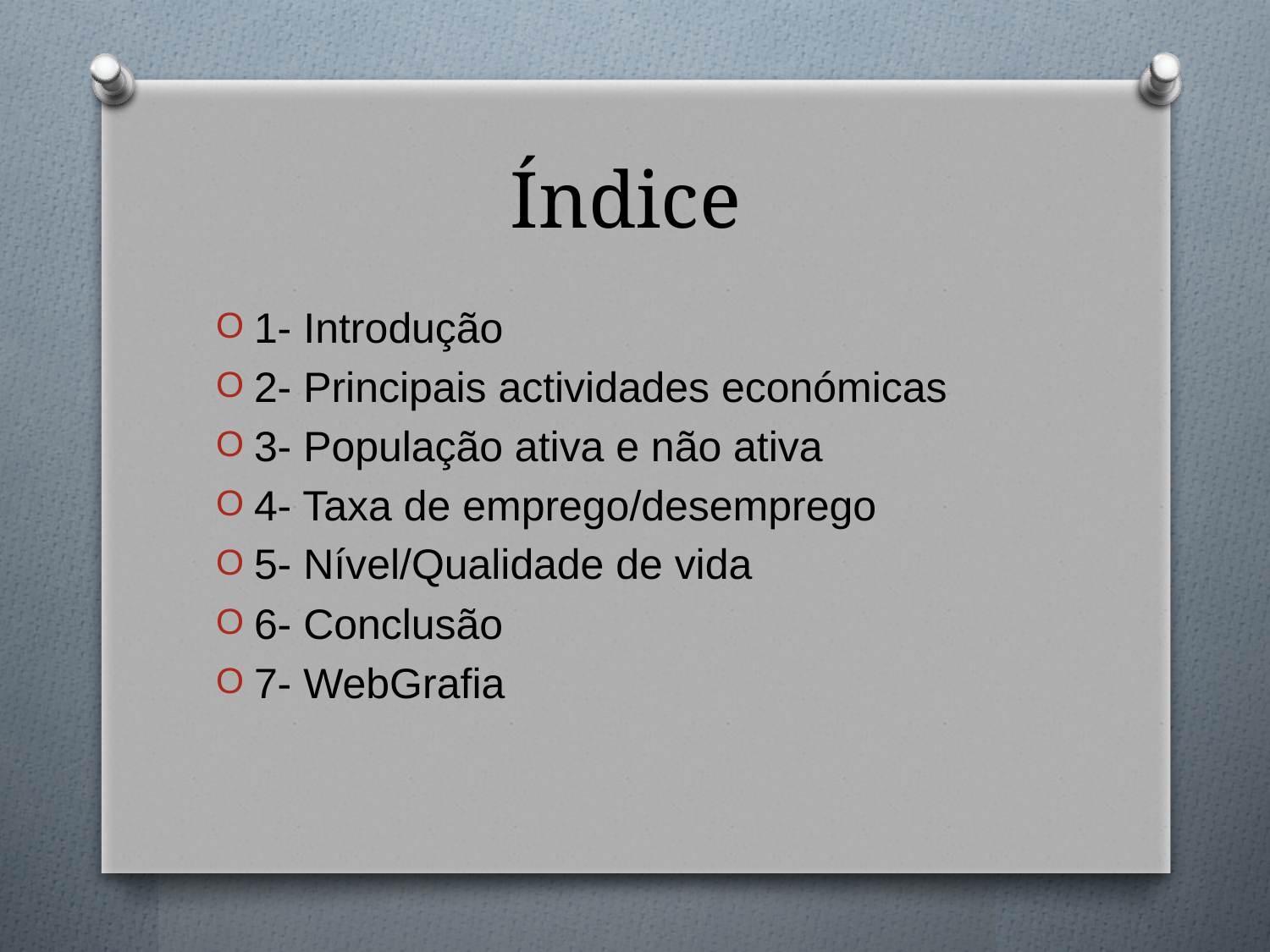

# Índice
1- Introdução
2- Principais actividades económicas
3- População ativa e não ativa
4- Taxa de emprego/desemprego
5- Nível/Qualidade de vida
6- Conclusão
7- WebGrafia